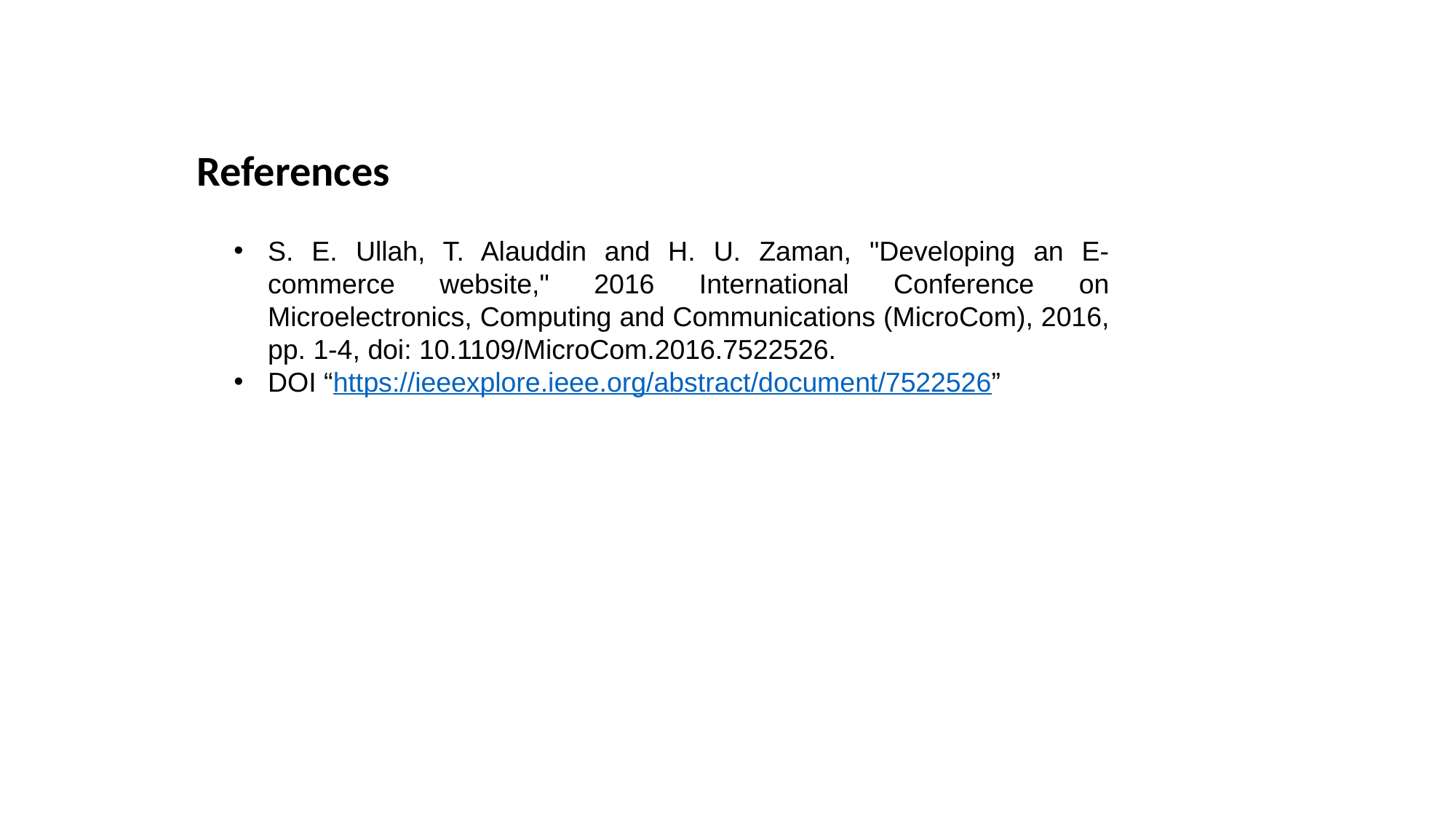

References
S. E. Ullah, T. Alauddin and H. U. Zaman, "Developing an E-commerce website," 2016 International Conference on Microelectronics, Computing and Communications (MicroCom), 2016, pp. 1-4, doi: 10.1109/MicroCom.2016.7522526.
DOI “https://ieeexplore.ieee.org/abstract/document/7522526”